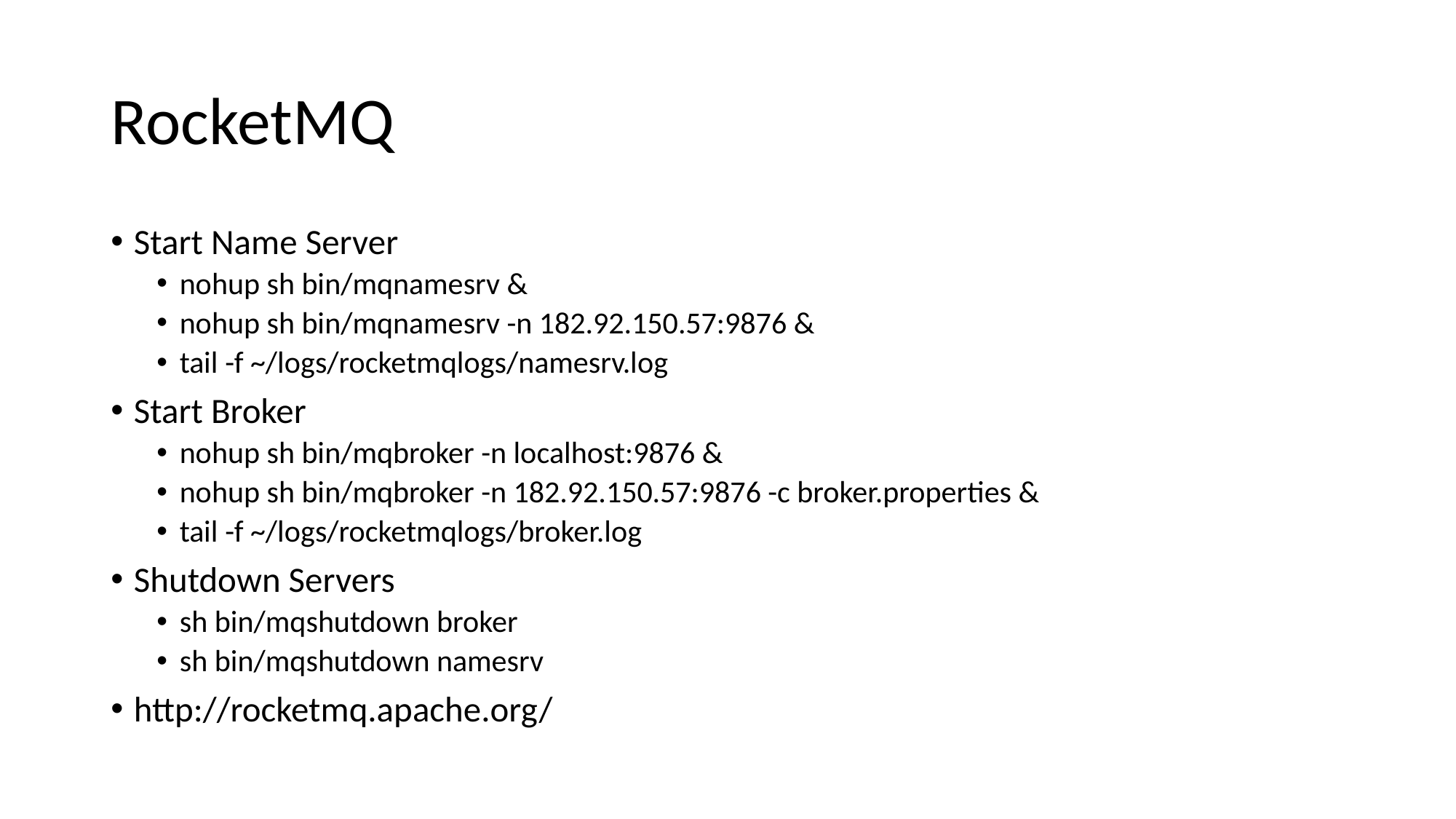

# RocketMQ
Start Name Server
nohup sh bin/mqnamesrv &
nohup sh bin/mqnamesrv -n 182.92.150.57:9876 &
tail -f ~/logs/rocketmqlogs/namesrv.log
Start Broker
nohup sh bin/mqbroker -n localhost:9876 &
nohup sh bin/mqbroker -n 182.92.150.57:9876 -c broker.properties &
tail -f ~/logs/rocketmqlogs/broker.log
Shutdown Servers
sh bin/mqshutdown broker
sh bin/mqshutdown namesrv
http://rocketmq.apache.org/